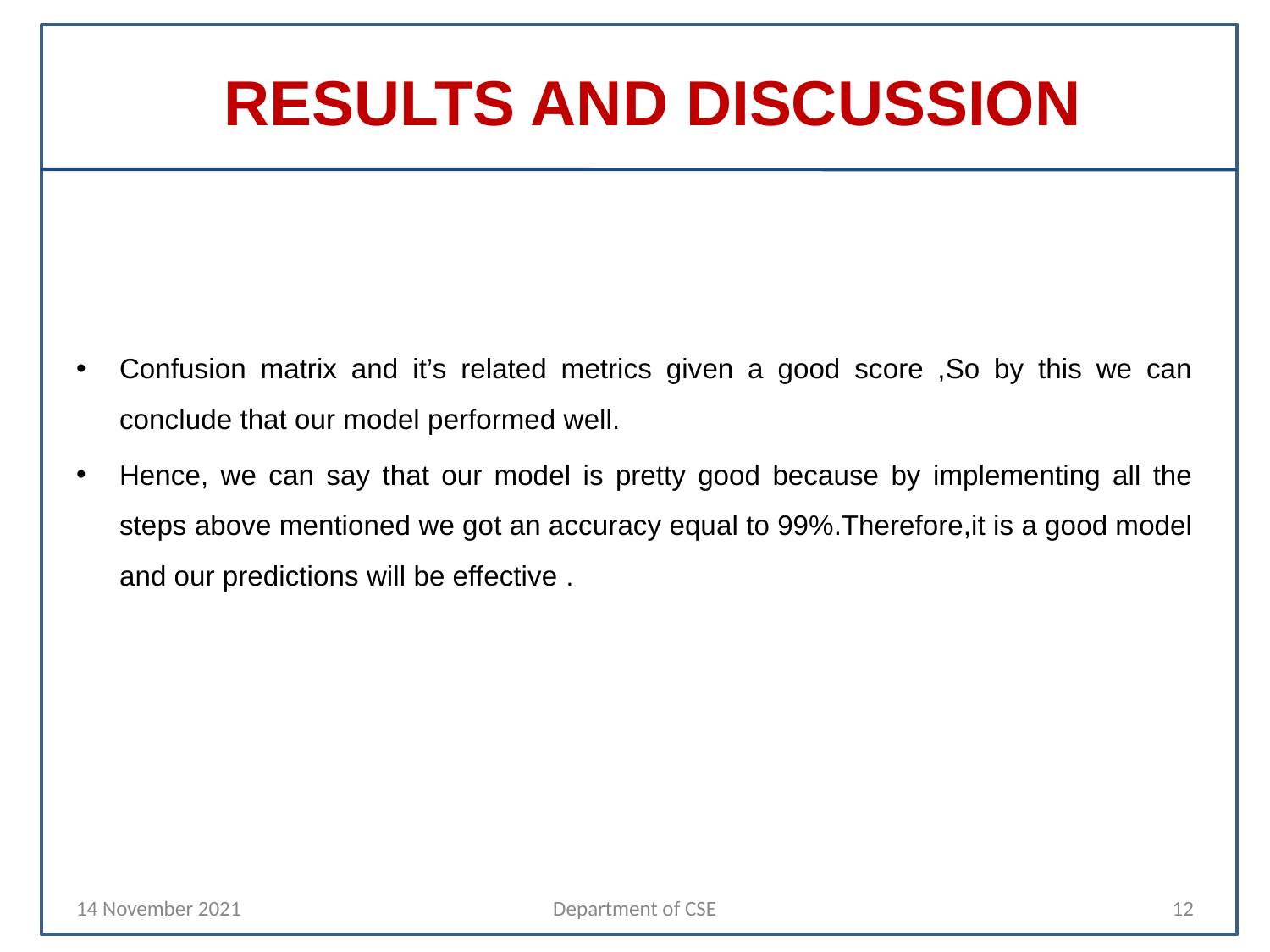

# RESULTS AND DISCUSSION
Confusion matrix and it’s related metrics given a good score ,So by this we can conclude that our model performed well.
Hence, we can say that our model is pretty good because by implementing all the steps above mentioned we got an accuracy equal to 99%.Therefore,it is a good model and our predictions will be effective .

14 November 2021
Department of CSE
12